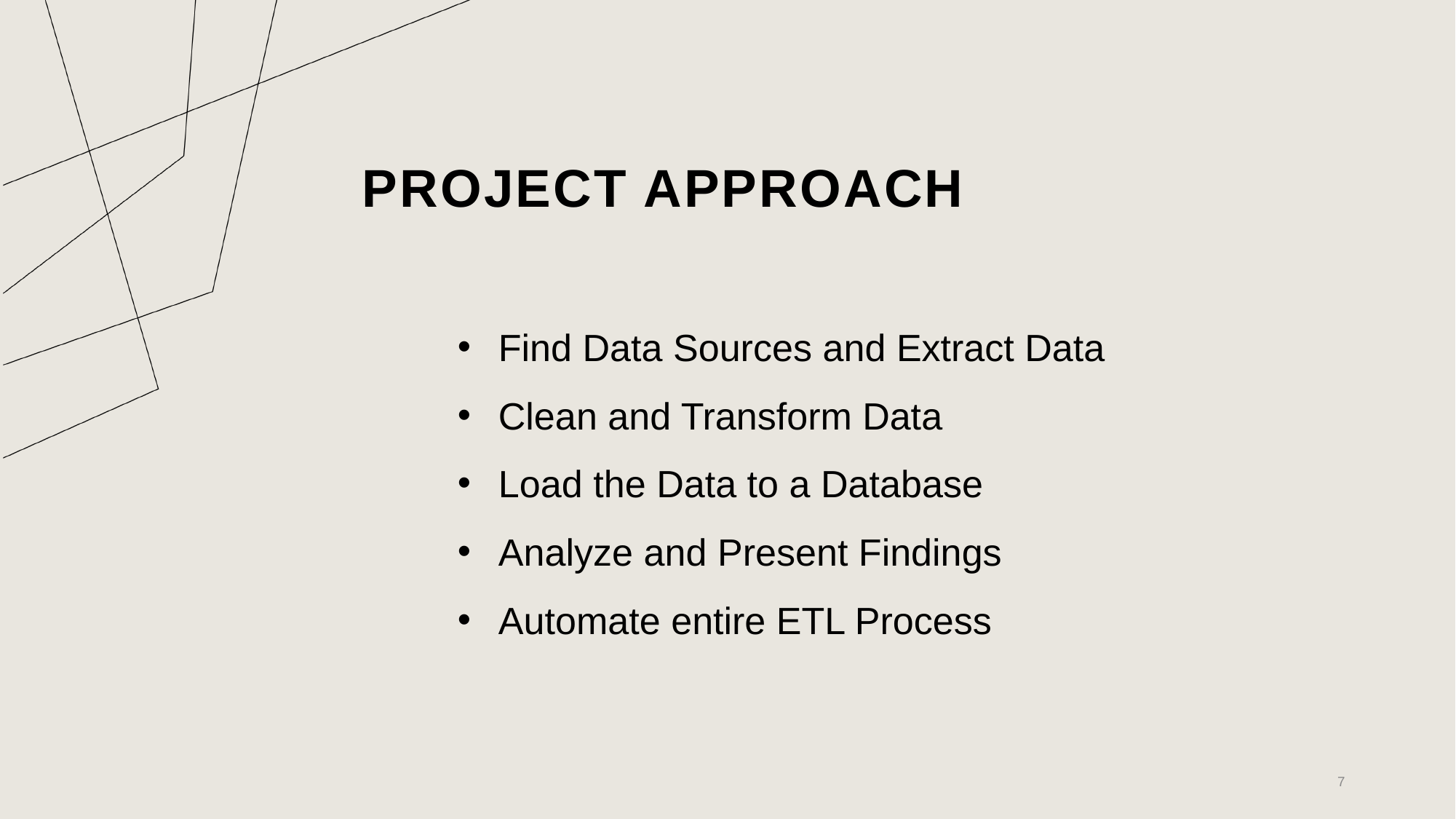

# PROJECT APPROACH
Find Data Sources and Extract Data
Clean and Transform Data
Load the Data to a Database
Analyze and Present Findings
Automate entire ETL Process

7